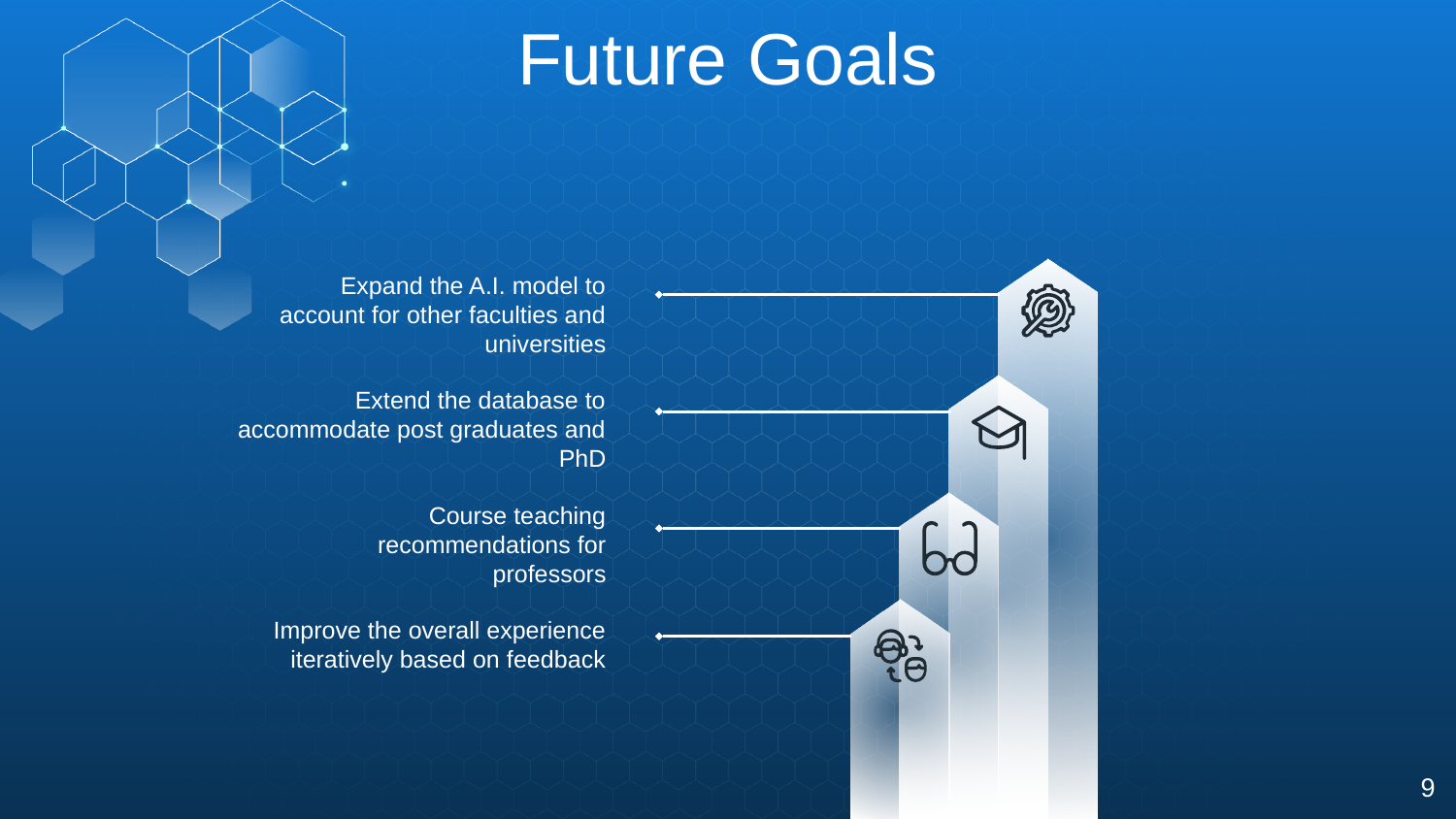

# Future Goals
Expand the A.I. model to account for other faculties and universities

Extend the database to accommodate post graduates and PhD

Course teaching recommendations for professors

Improve the overall experience iteratively based on feedback

9